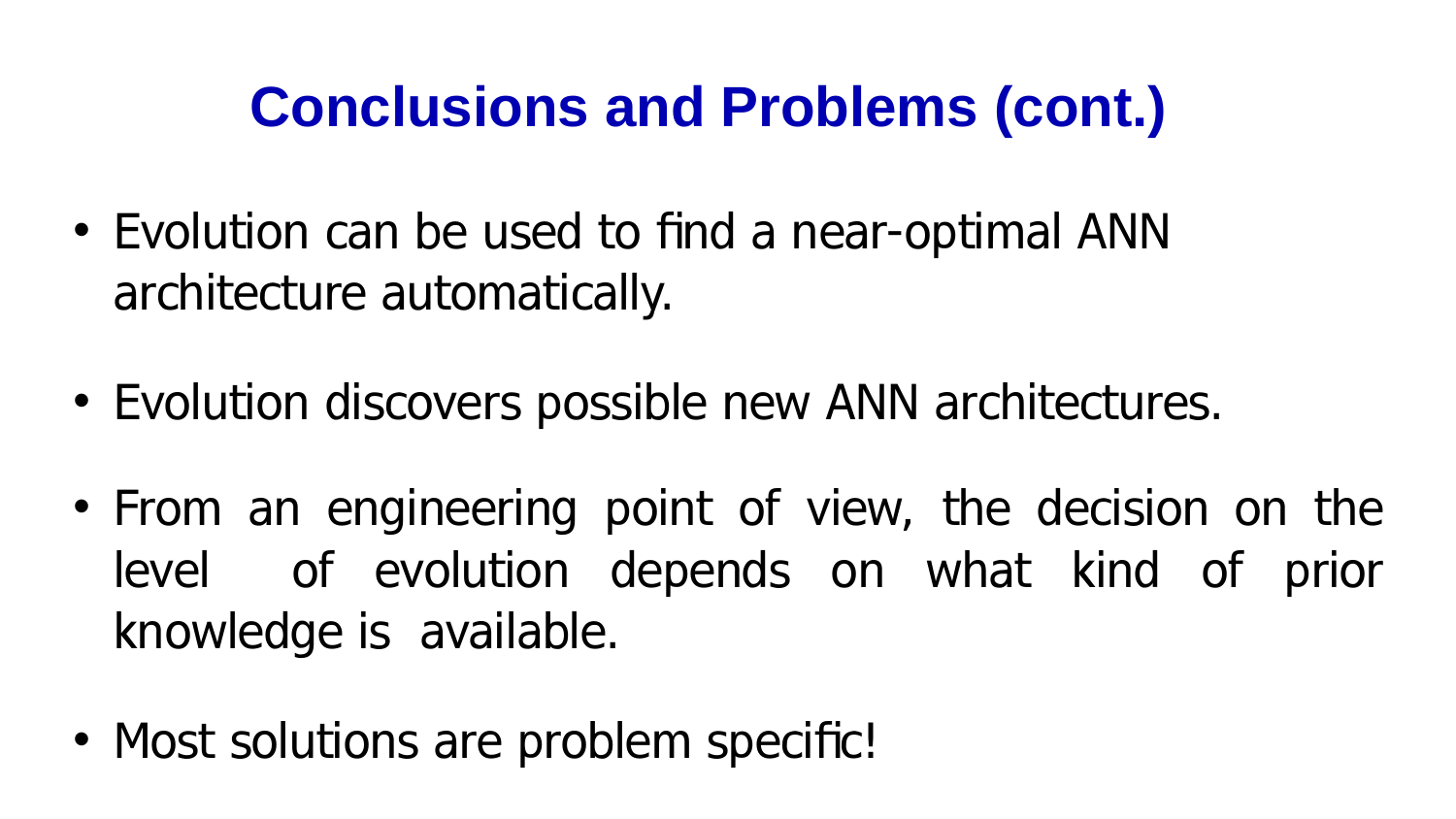

# Conclusions and Problems (cont.)
Evolution can be used to find a near-optimal ANN architecture automatically.

Evolution discovers possible new ANN architectures.
From an engineering point of view, the decision on the level  of evolution depends on what kind of prior knowledge is  available.

Most solutions are problem specific!